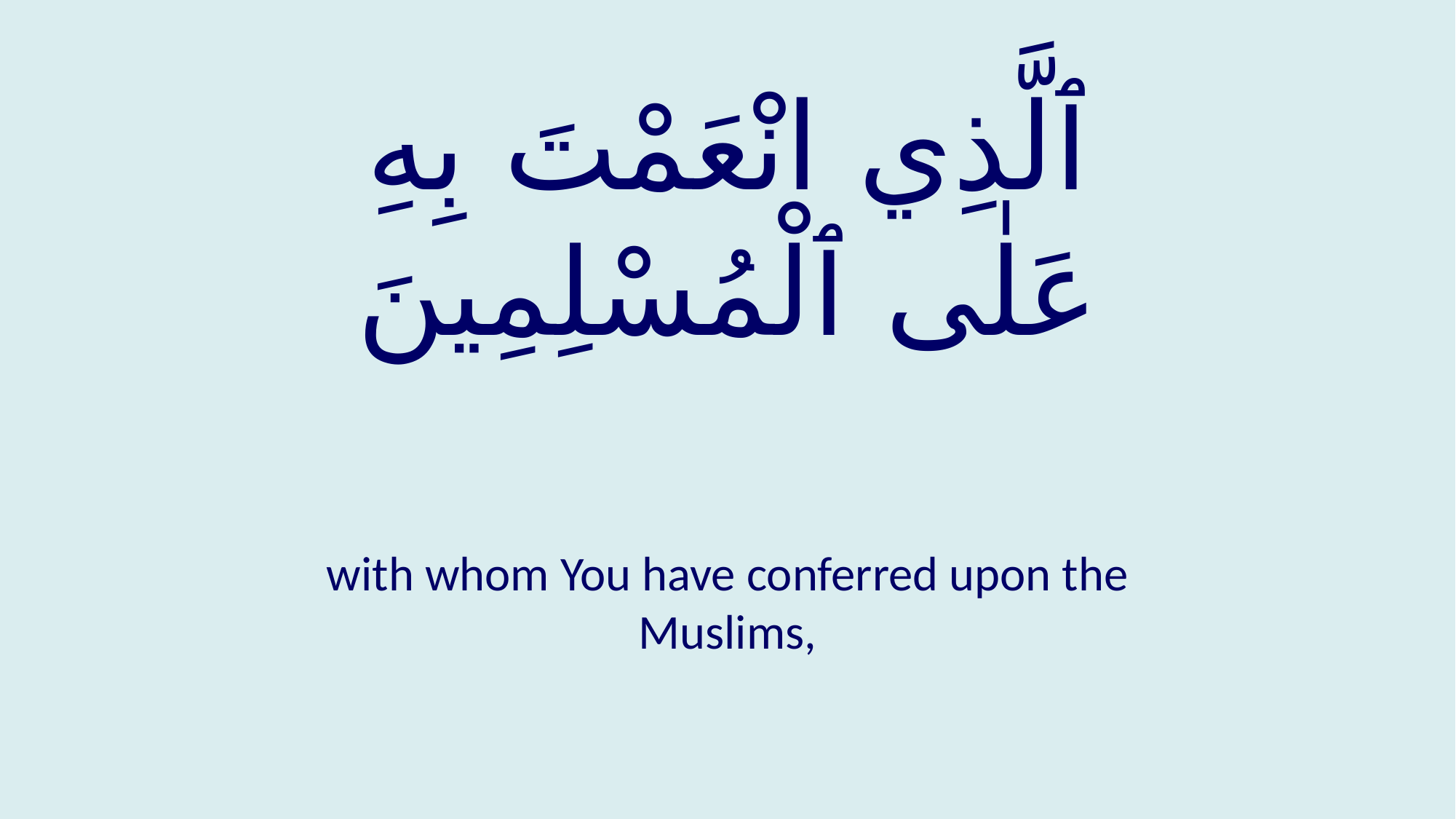

# ٱلَّذِي انْعَمْتَ بِهِ عَلٰى ٱلْمُسْلِمِينَ
with whom You have conferred upon the Muslims,